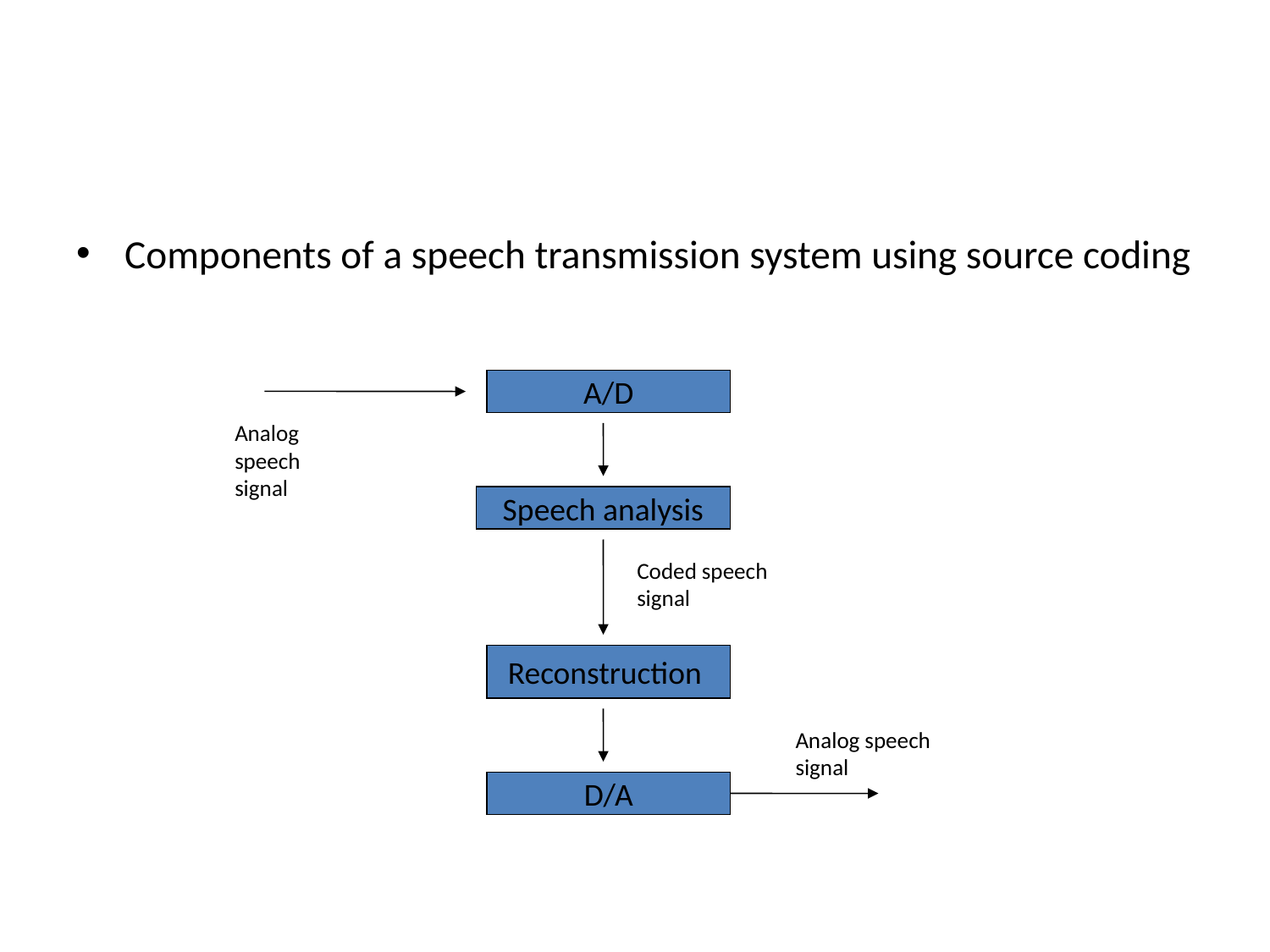

Components of a speech transmission system using source coding
A/D

Analog speech signal

Speech analysis

Coded speech signal
Reconstruction

Analog speech signal
D/A